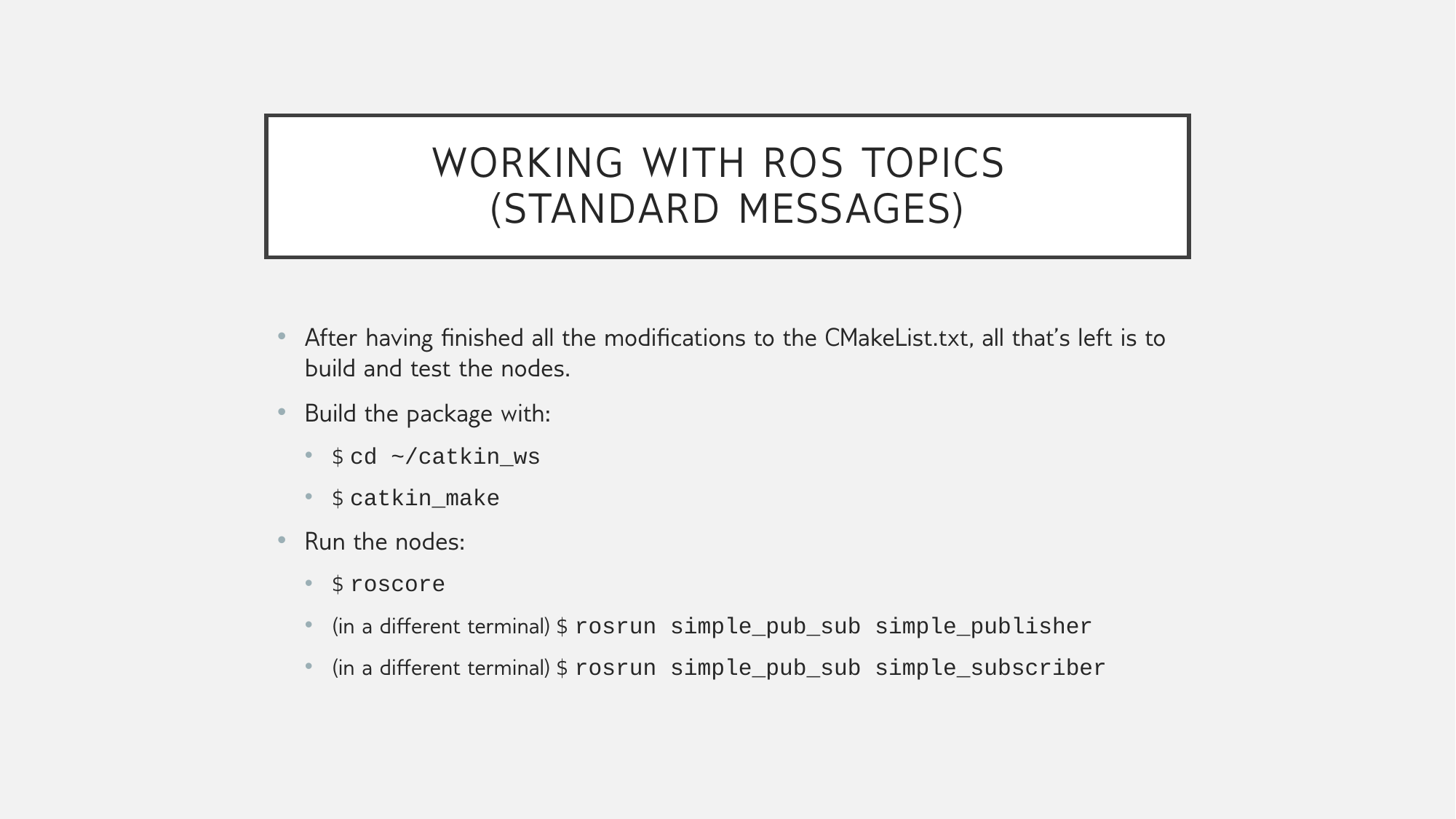

# Working with ros topics (standard messages)
After having finished all the modifications to the CMakeList.txt, all that’s left is to build and test the nodes.
Build the package with:
$ cd ~/catkin_ws
$ catkin_make
Run the nodes:
$ roscore
(in a different terminal) $ rosrun simple_pub_sub simple_publisher
(in a different terminal) $ rosrun simple_pub_sub simple_subscriber